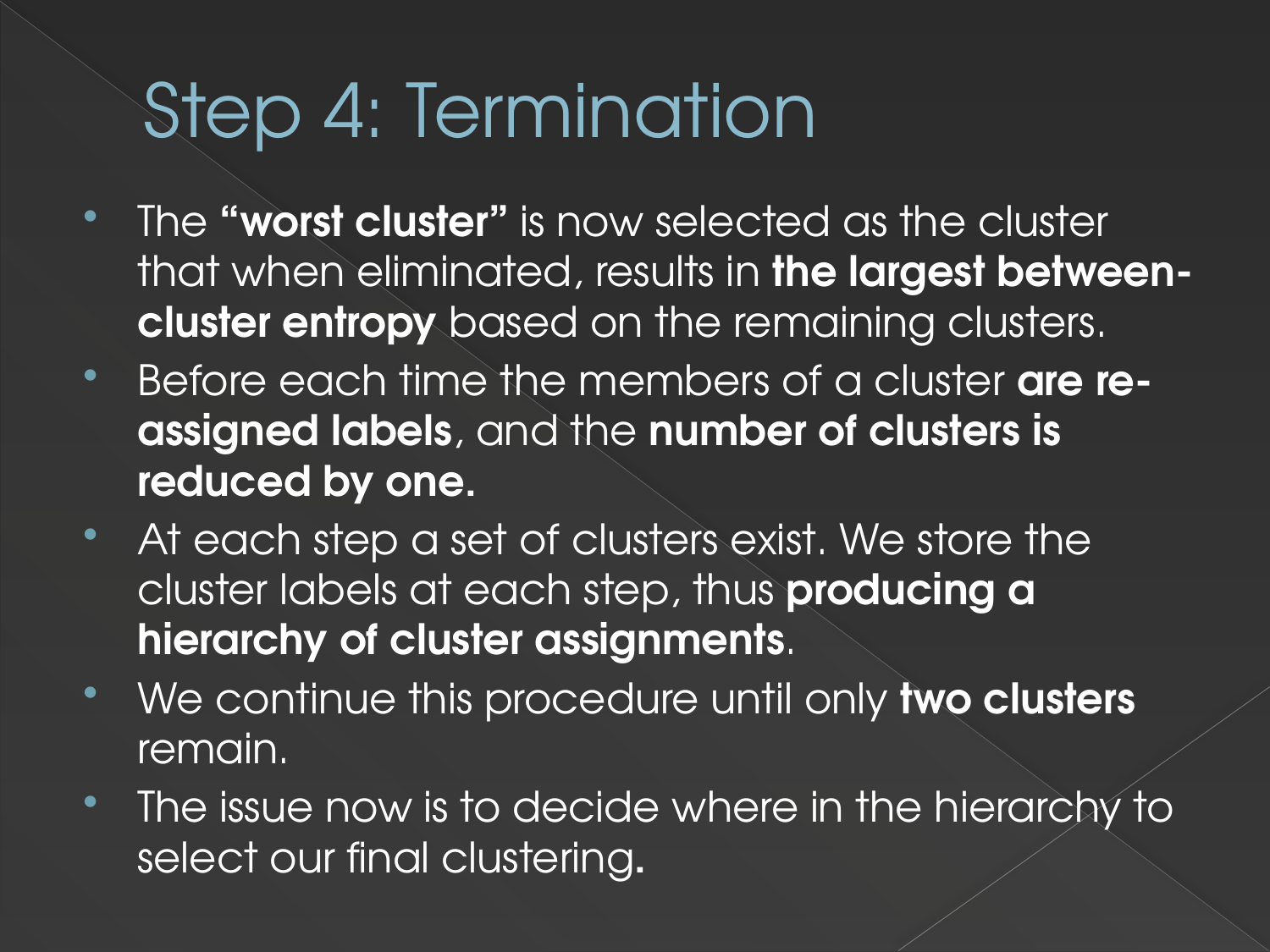

# Step 4: Termination
The “worst cluster” is now selected as the cluster that when eliminated, results in the largest between-cluster entropy based on the remaining clusters.
Before each time the members of a cluster are re-assigned labels, and the number of clusters is reduced by one.
At each step a set of clusters exist. We store the cluster labels at each step, thus producing a hierarchy of cluster assignments.
We continue this procedure until only two clusters remain.
The issue now is to decide where in the hierarchy to select our final clustering.